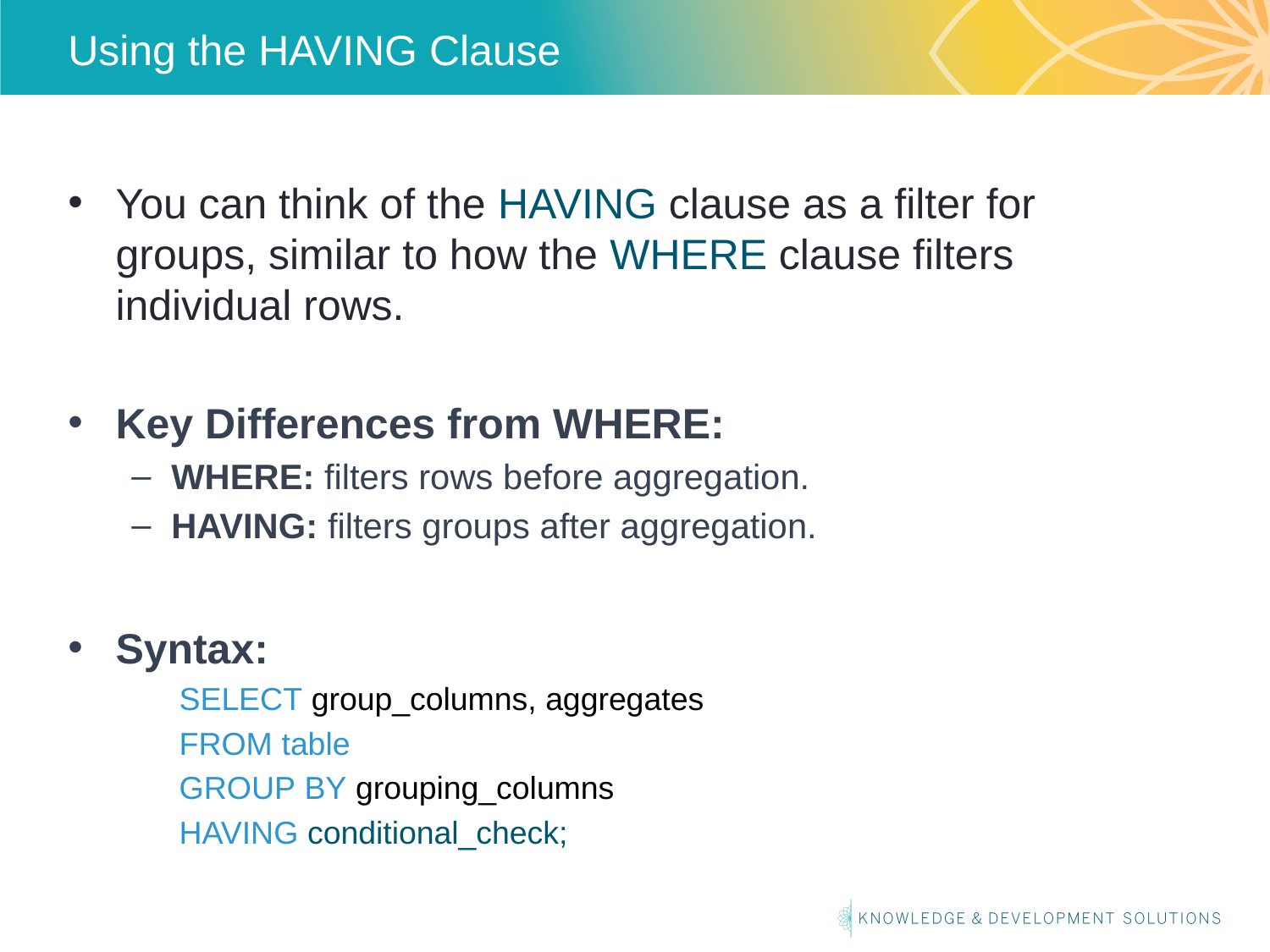

# Using the HAVING Clause
You can think of the HAVING clause as a filter for groups, similar to how the WHERE clause filters individual rows.

Key Differences from WHERE:
WHERE: filters rows before aggregation.
HAVING: filters groups after aggregation.

Syntax:
SELECT group_columns, aggregates
FROM table
GROUP BY grouping_columns
HAVING conditional_check;